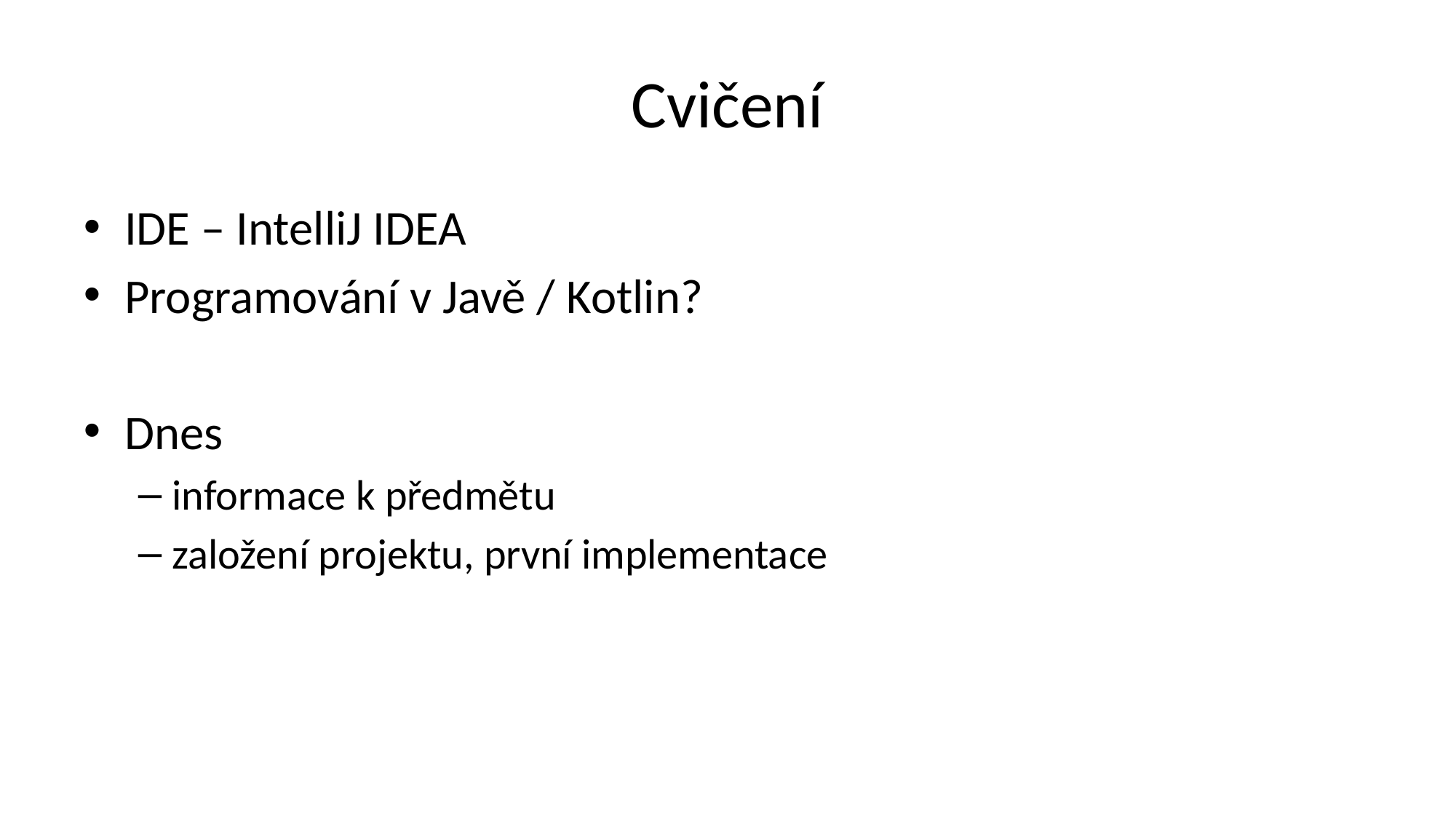

# Cvičení
IDE – IntelliJ IDEA
Programování v Javě / Kotlin?

Dnes
informace k předmětu
založení projektu, první implementace